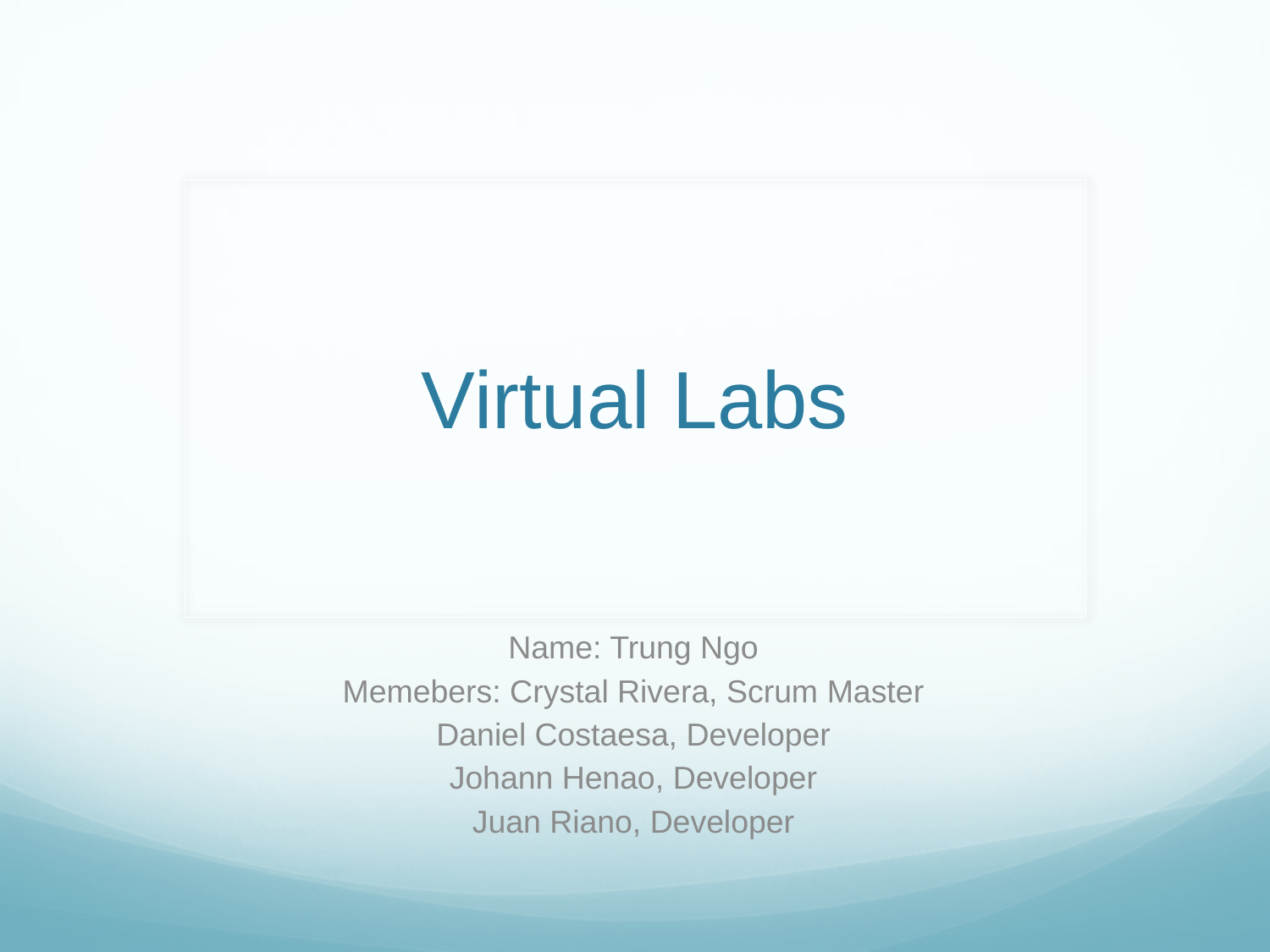

# Virtual Labs
Name: Trung Ngo
Memebers: Crystal Rivera, Scrum Master
Daniel Costaesa, Developer
Johann Henao, Developer
Juan Riano, Developer